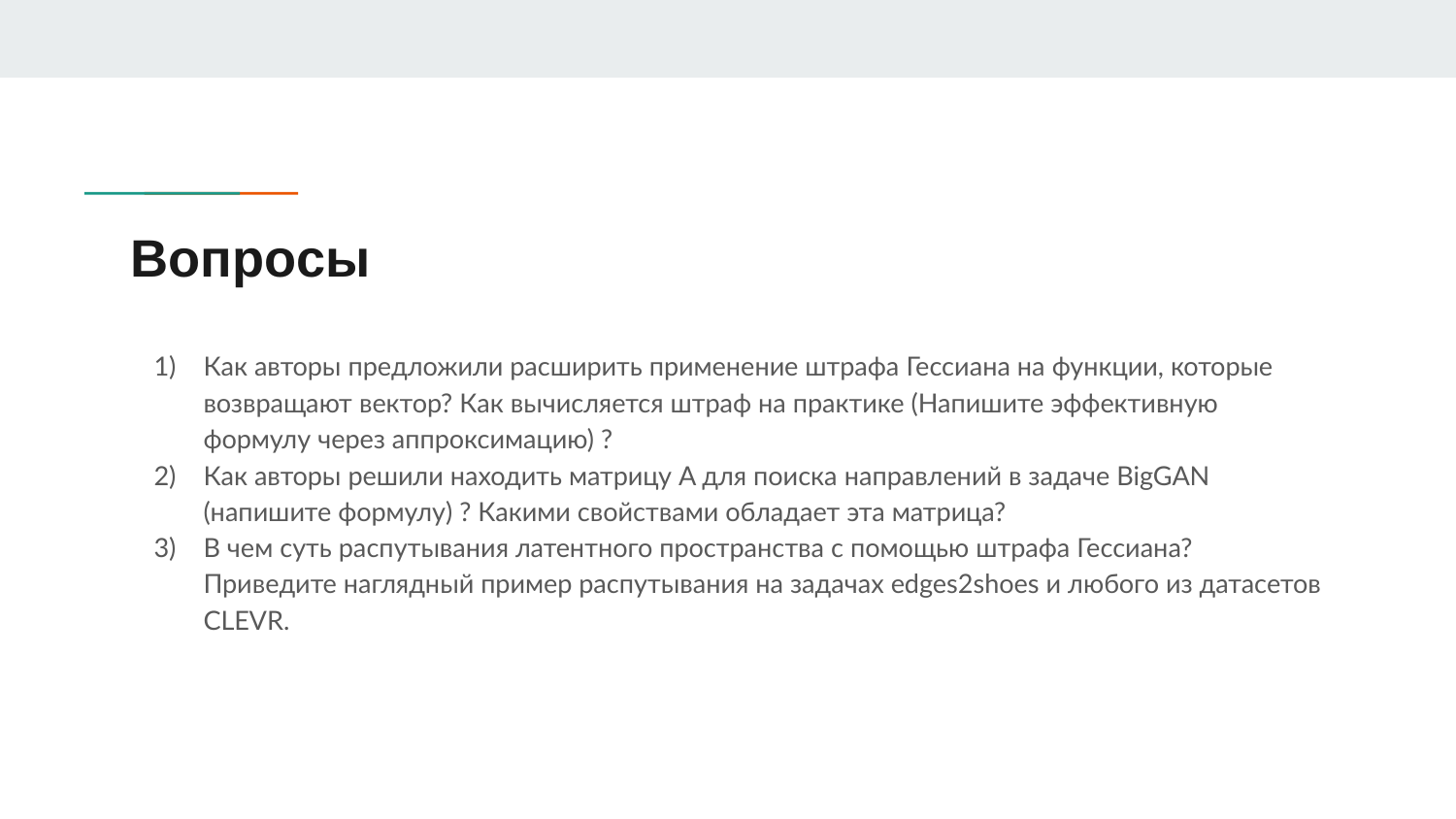

# Вопросы
Как авторы предложили расширить применение штрафа Гессиана на функции, которые возвращают вектор? Как вычисляется штраф на практике (Напишите эффективную формулу через аппроксимацию) ?
Как авторы решили находить матрицу A для поиска направлений в задаче BigGAN (напишите формулу) ? Какими свойствами обладает эта матрица?
В чем суть распутывания латентного пространства с помощью штрафа Гессиана? Приведите наглядный пример распутывания на задачах edges2shoes и любого из датасетов CLEVR.